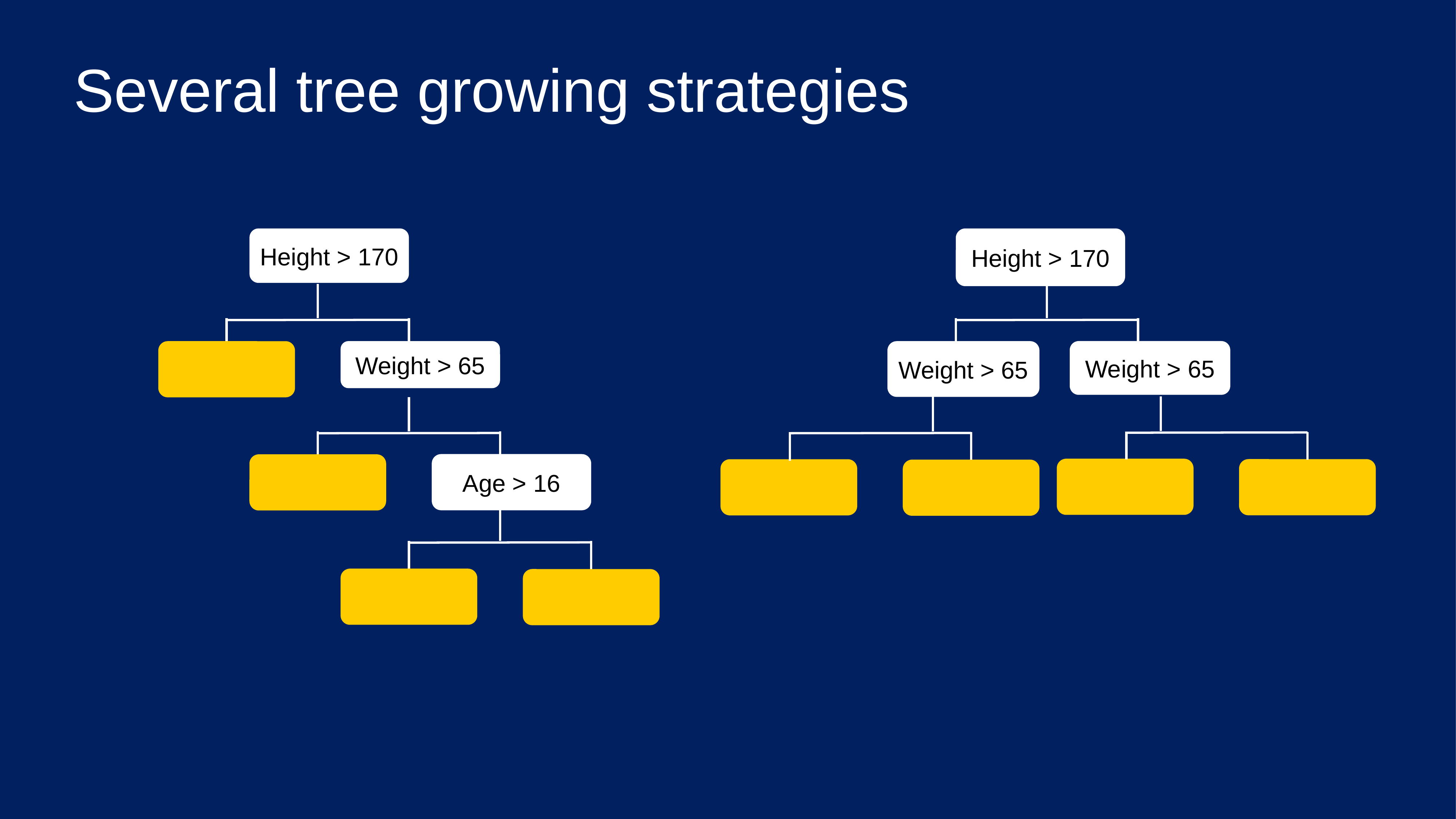

# Several tree growing strategies
Height > 170
Weight > 65
Weight > 65

Height > 170
Weight > 65

Age > 16

10